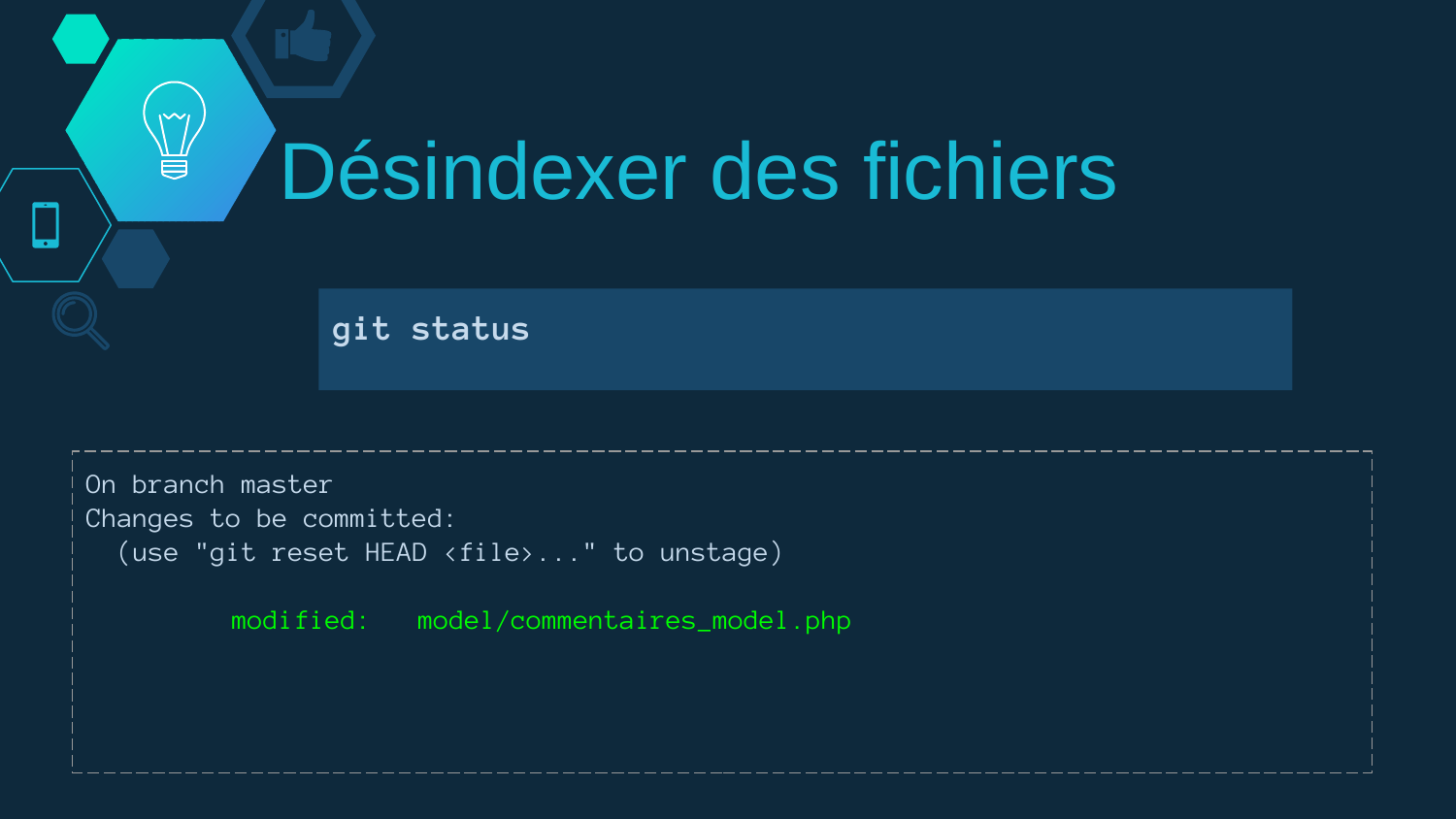

# Désindexer des fichiers

git status
On branch master
Changes to be committed:
  (use "git reset HEAD <file>..." to unstage)

	modified:   model/commentaires_model.php